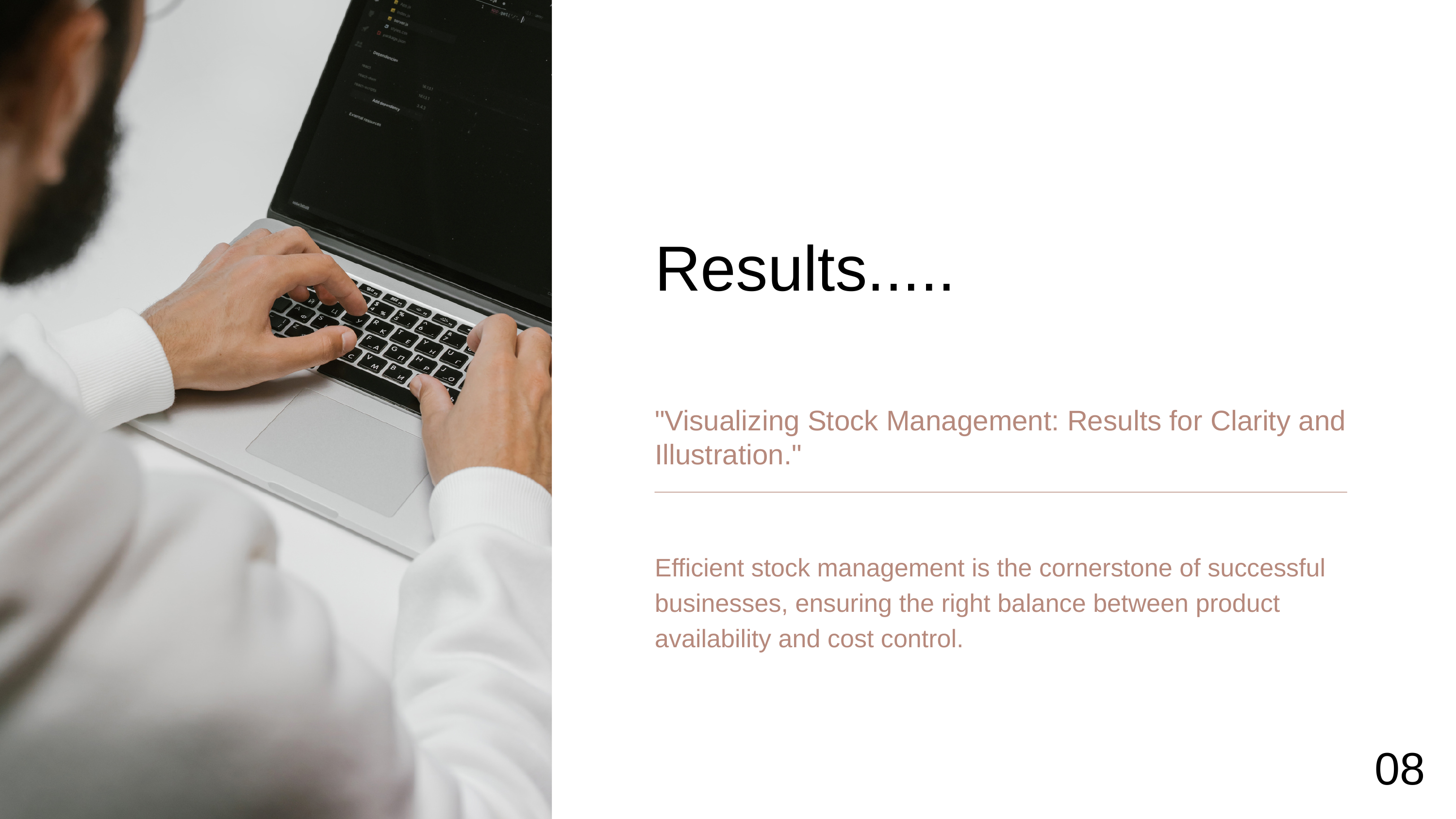

Results.....
"Visualizing Stock Management: Results for Clarity and Illustration."

Efficient stock management is the cornerstone of successful businesses, ensuring the right balance between product availability and cost control.
08